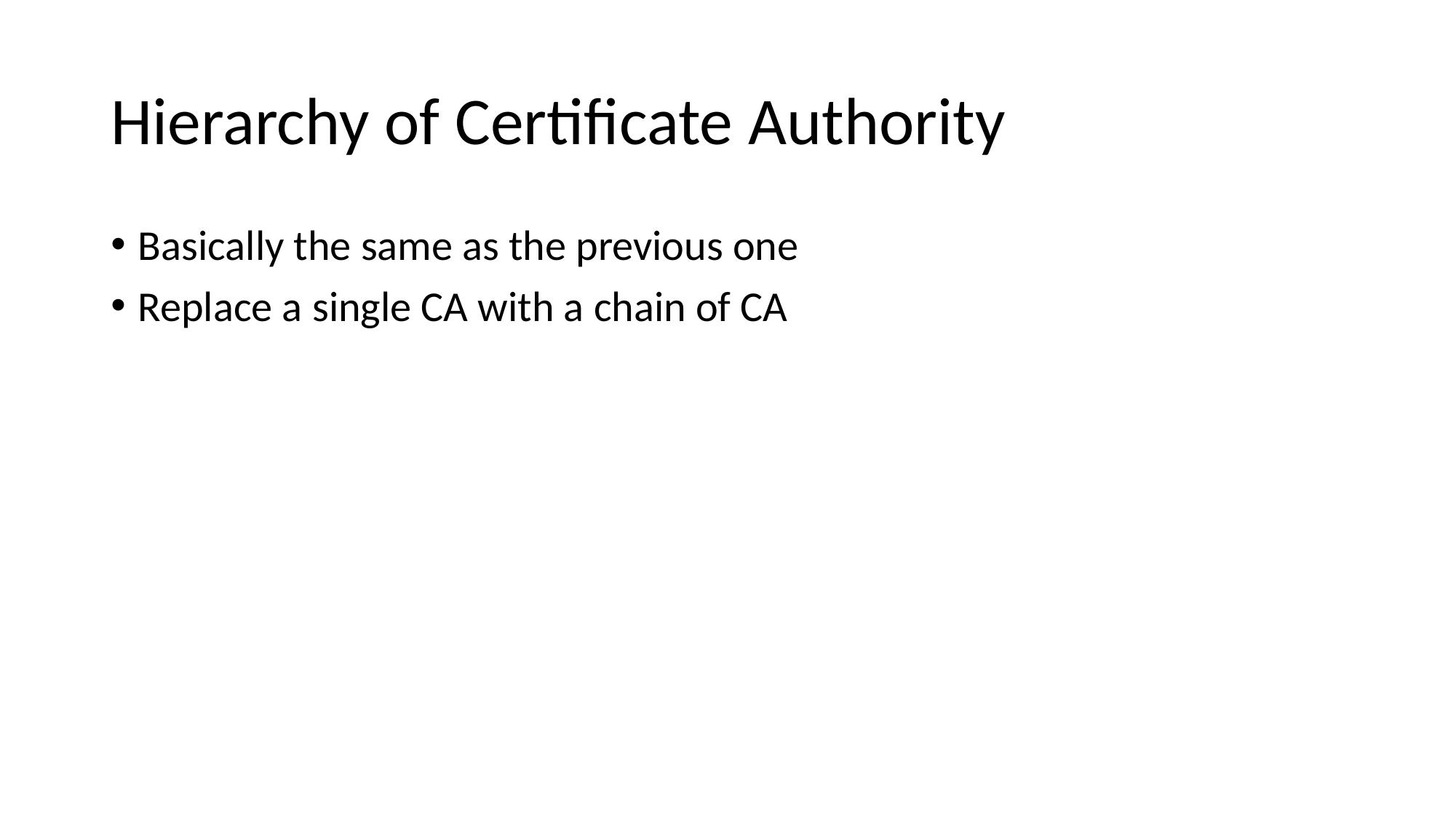

# Hierarchy of Certificate Authority
Basically the same as the previous one
Replace a single CA with a chain of CA